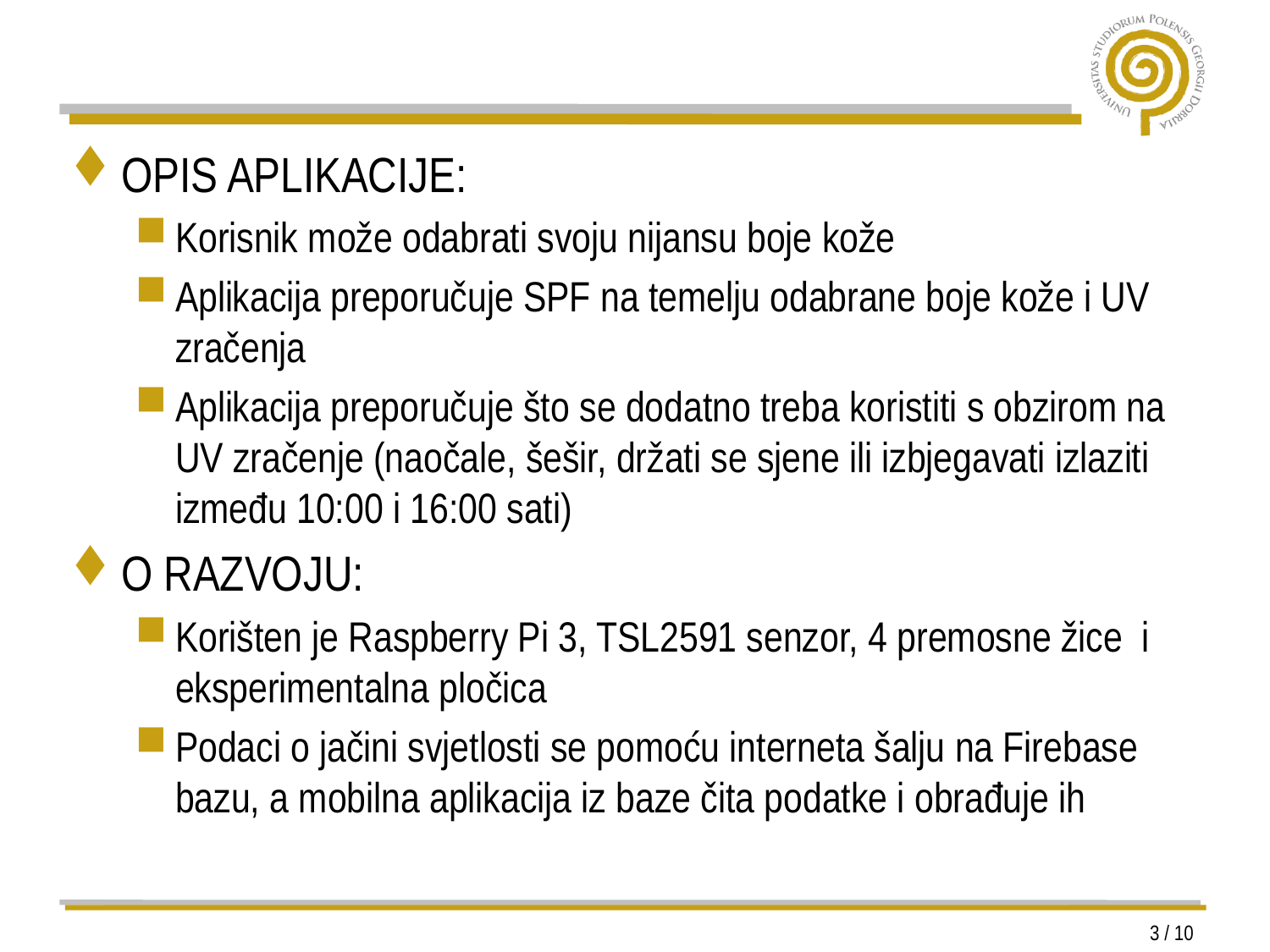

OPIS APLIKACIJE:
Korisnik može odabrati svoju nijansu boje kože
Aplikacija preporučuje SPF na temelju odabrane boje kože i UV zračenja
Aplikacija preporučuje što se dodatno treba koristiti s obzirom na UV zračenje (naočale, šešir, držati se sjene ili izbjegavati izlaziti između 10:00 i 16:00 sati)
O RAZVOJU:
Korišten je Raspberry Pi 3, TSL2591 senzor, 4 premosne žice  i eksperimentalna pločica
Podaci o jačini svjetlosti se pomoću interneta šalju na Firebase bazu, a mobilna aplikacija iz baze čita podatke i obrađuje ih
3 / 10